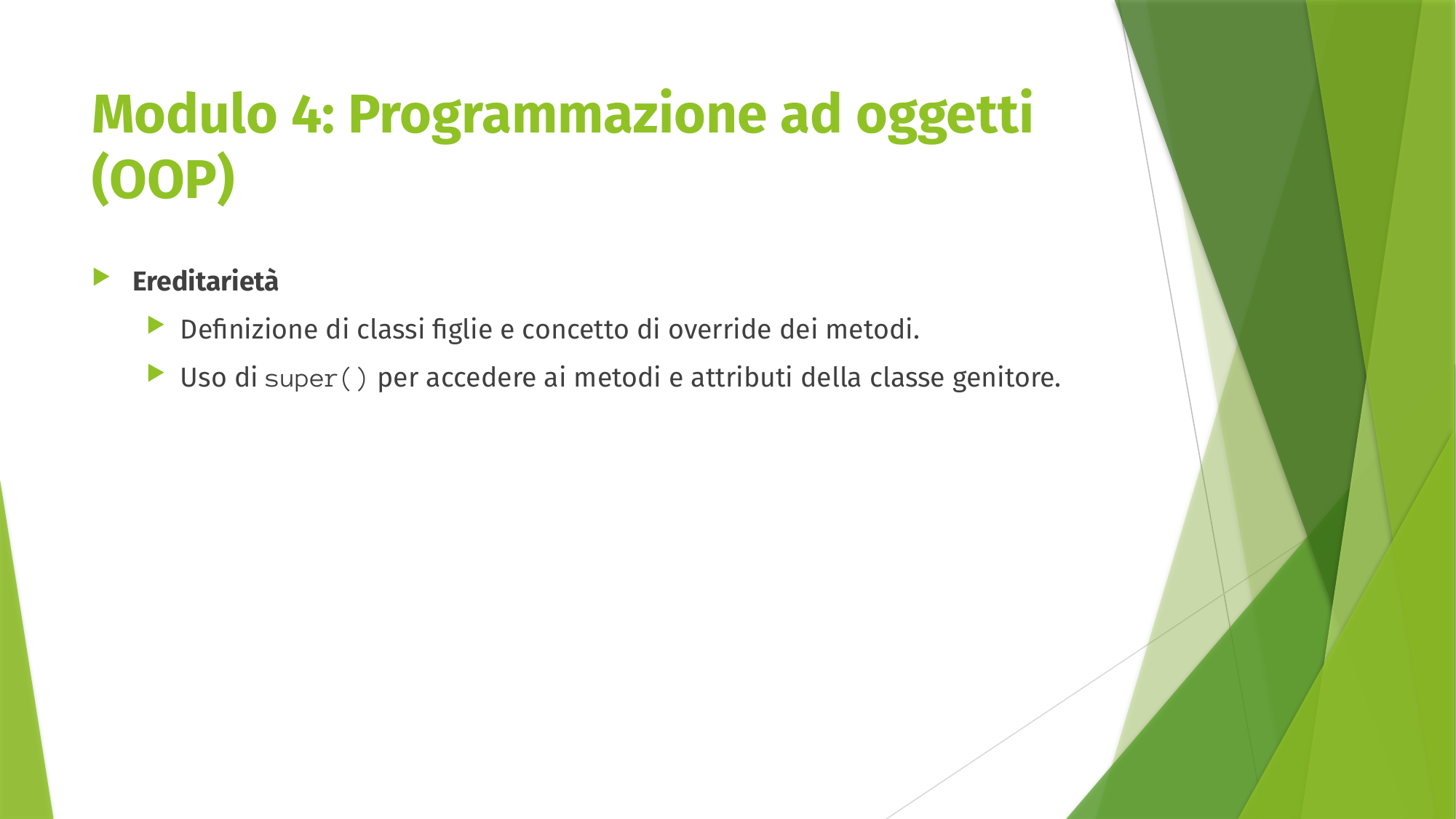

# Modulo 4: Programmazione ad oggetti (OOP)

Ereditarietà
Definizione di classi figlie e concetto di override dei metodi.
Uso di super() per accedere ai metodi e attributi della classe genitore.